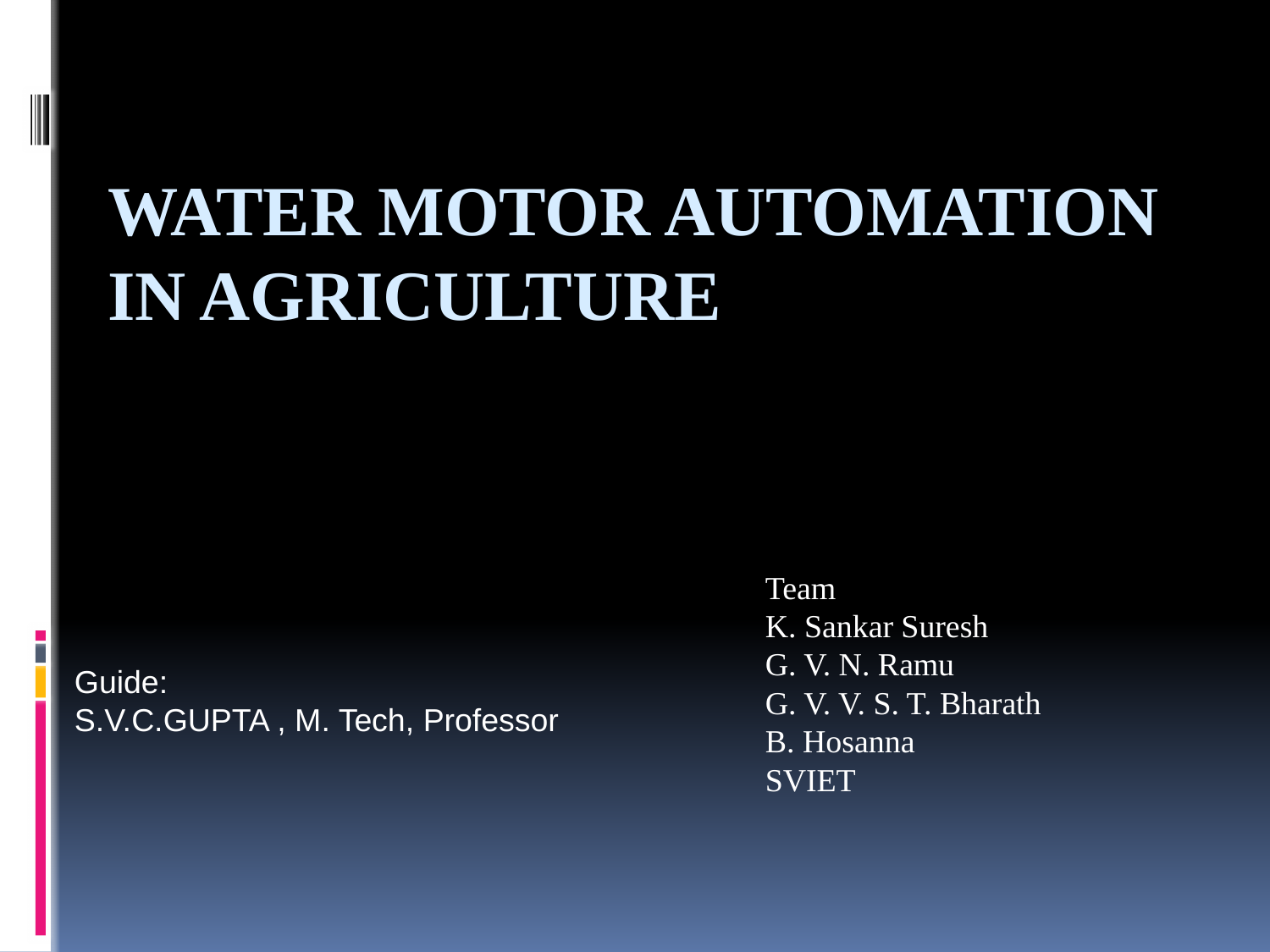

# Water Motor Automation in Agriculture
Team
K. Sankar Suresh
G. V. N. Ramu
G. V. V. S. T. Bharath
B. Hosanna
SVIET
Guide:
S.V.C.GUPTA , M. Tech, Professor